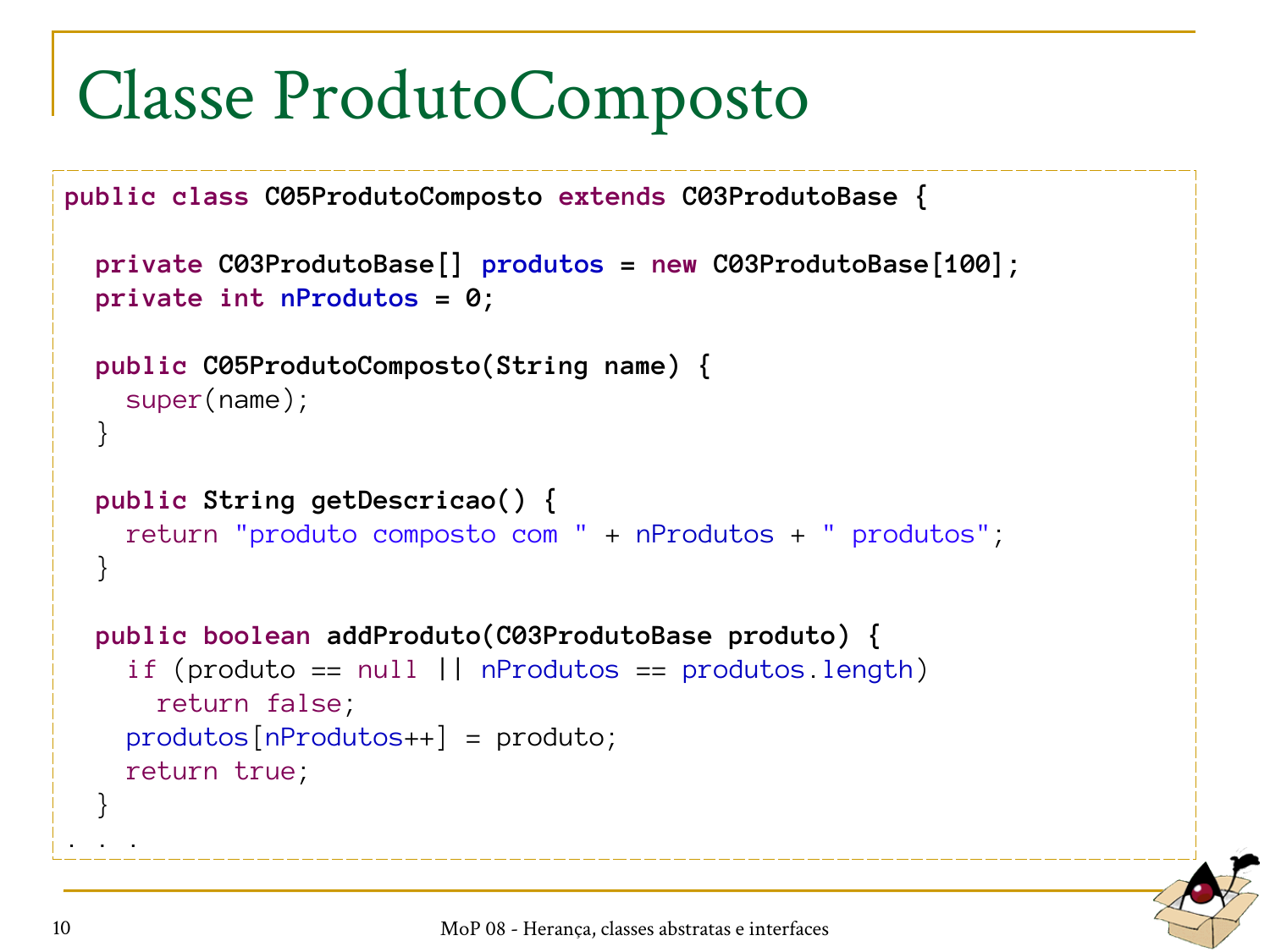

# Classe ProdutoComposto
public class C05ProdutoComposto extends C03ProdutoBase {

  private C03ProdutoBase[] produtos = new C03ProdutoBase[100];
  private int nProdutos = 0;

  public C05ProdutoComposto(String name) {
    super(name);
  }

  public String getDescricao() {
    return "produto composto com " + nProdutos + " produtos";
  }

  public boolean addProduto(C03ProdutoBase produto) {
    if (produto == null || nProdutos == produtos.length)
      return false;
    produtos[nProdutos++] = produto;
    return true;
  }
. . .
MoP 08 - Herança, classes abstratas e interfaces